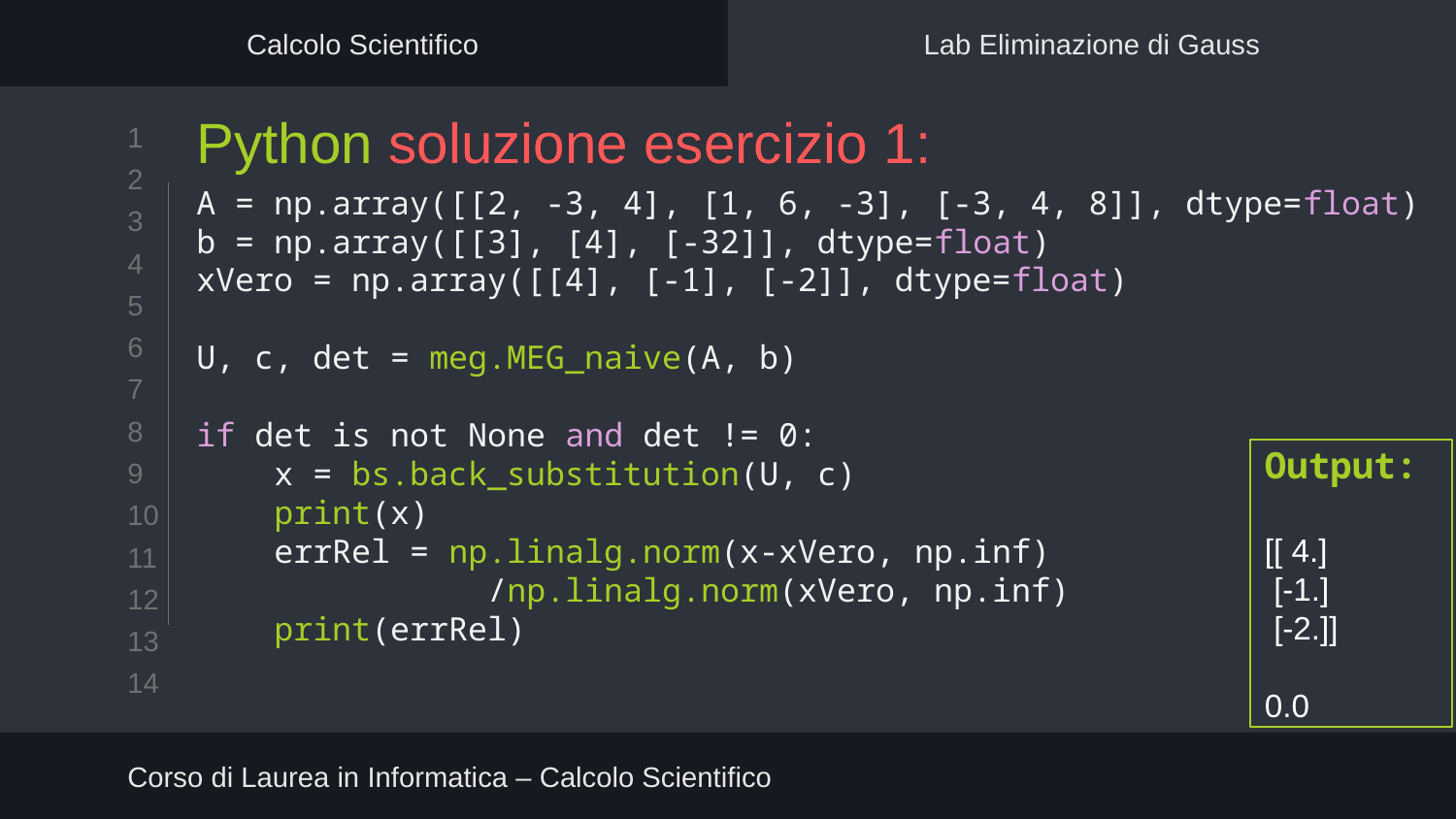

Calcolo Scientifico
Lab Eliminazione di Gauss
# Python soluzione esercizio 1:
A = np.array([[2, -3, 4], [1, 6, -3], [-3, 4, 8]], dtype=float)
b = np.array([[3], [4], [-32]], dtype=float)
xVero = np.array([[4], [-1], [-2]], dtype=float)

U, c, det = meg.MEG_naive(A, b)

if det is not None and det != 0:
    x = bs.back_substitution(U, c)
    print(x)
    errRel = np.linalg.norm(x-xVero, np.inf)
		/np.linalg.norm(xVero, np.inf)
    print(errRel)

Output:

[[ 4.]
 [-1.]
 [-2.]]

0.0

Corso di Laurea in Informatica – Calcolo Scientifico